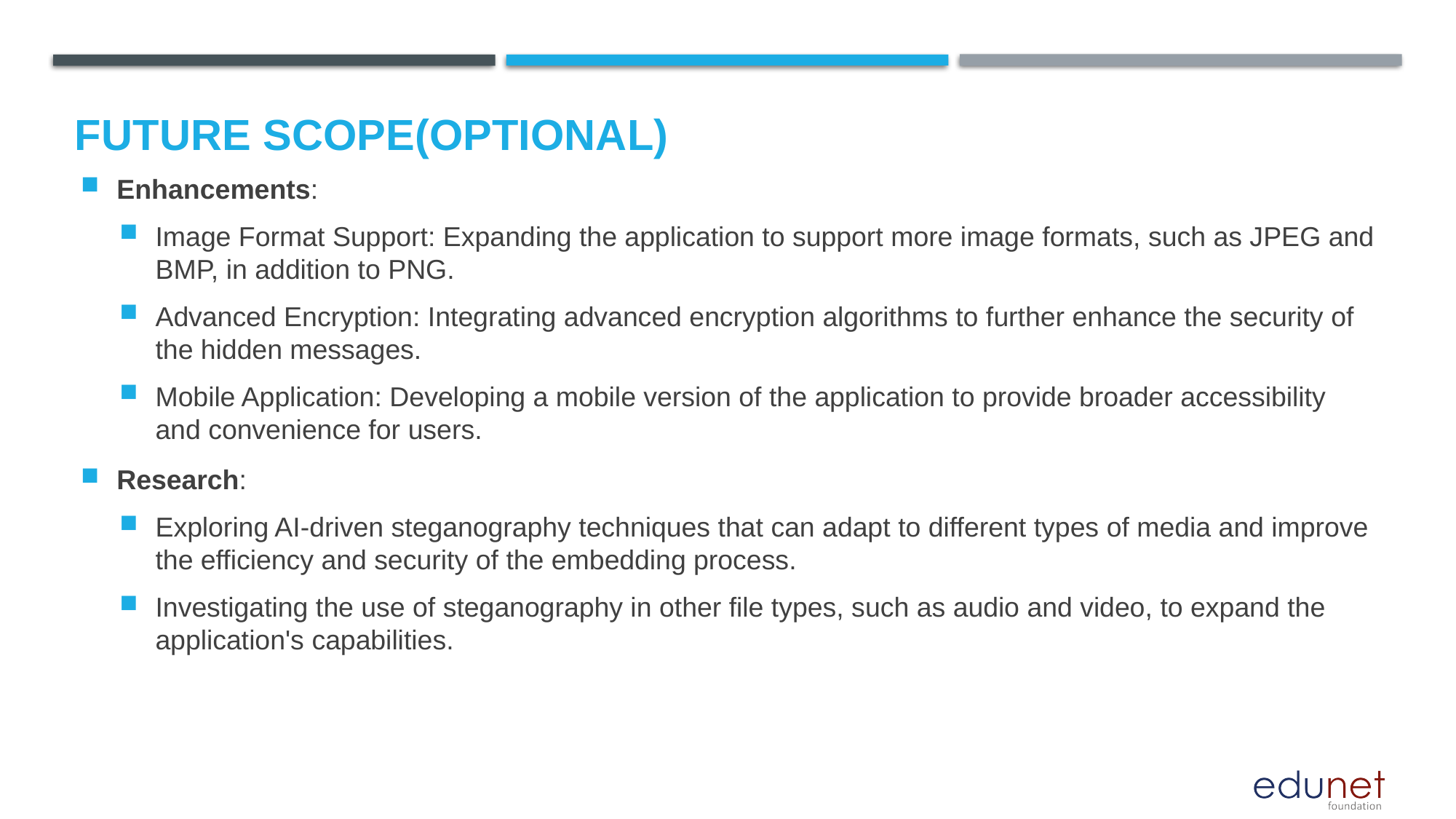

Future scope(optional)
Enhancements:
Image Format Support: Expanding the application to support more image formats, such as JPEG and BMP, in addition to PNG.
Advanced Encryption: Integrating advanced encryption algorithms to further enhance the security of the hidden messages.
Mobile Application: Developing a mobile version of the application to provide broader accessibility and convenience for users.
Research:
Exploring AI-driven steganography techniques that can adapt to different types of media and improve the efficiency and security of the embedding process.
Investigating the use of steganography in other file types, such as audio and video, to expand the application's capabilities.